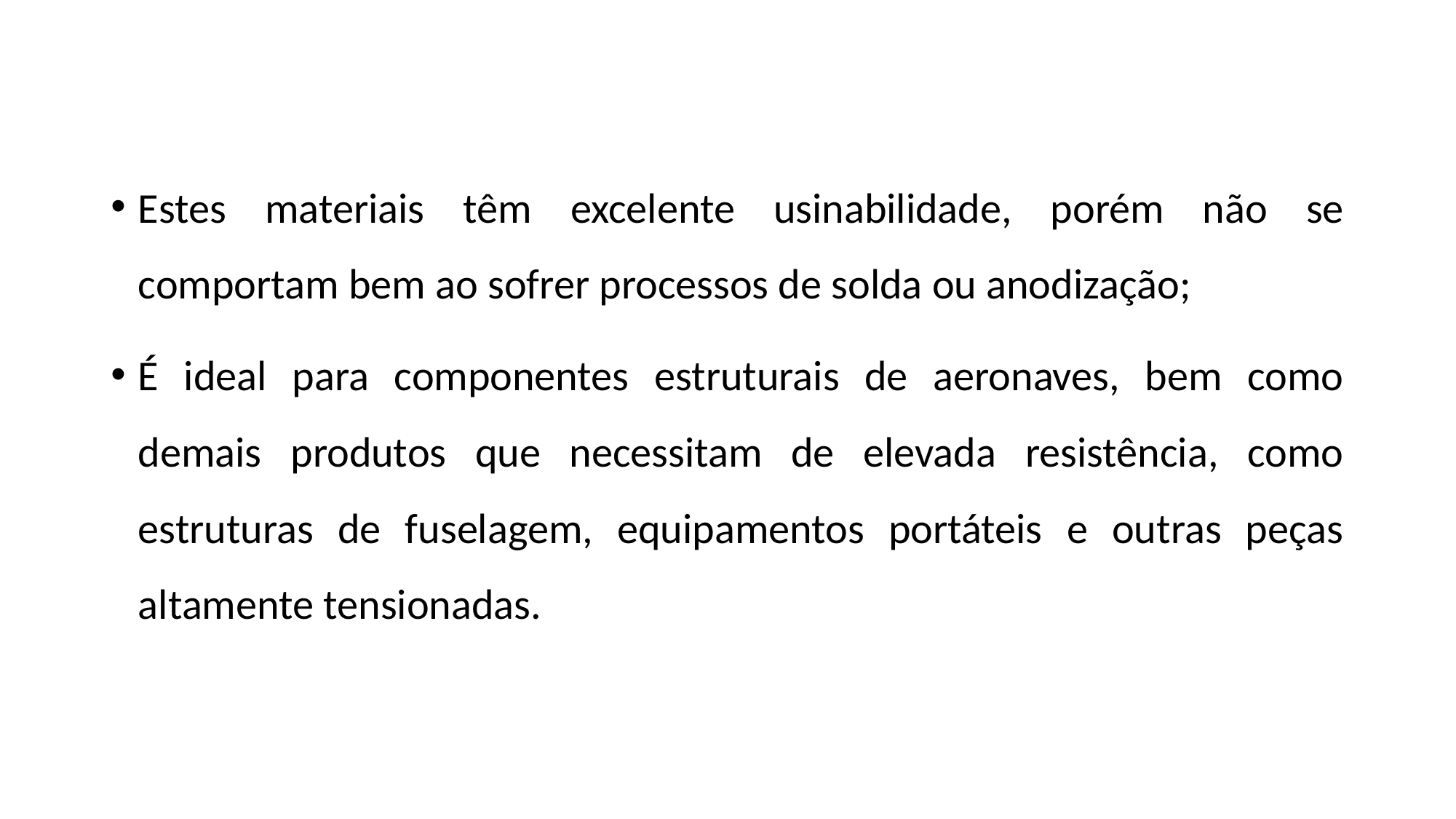

Estes materiais têm excelente usinabilidade, porém não se comportam bem ao sofrer processos de solda ou anodização;
É ideal para componentes estruturais de aeronaves, bem como demais produtos que necessitam de elevada resistência, como estruturas de fuselagem, equipamentos portáteis e outras peças altamente tensionadas.